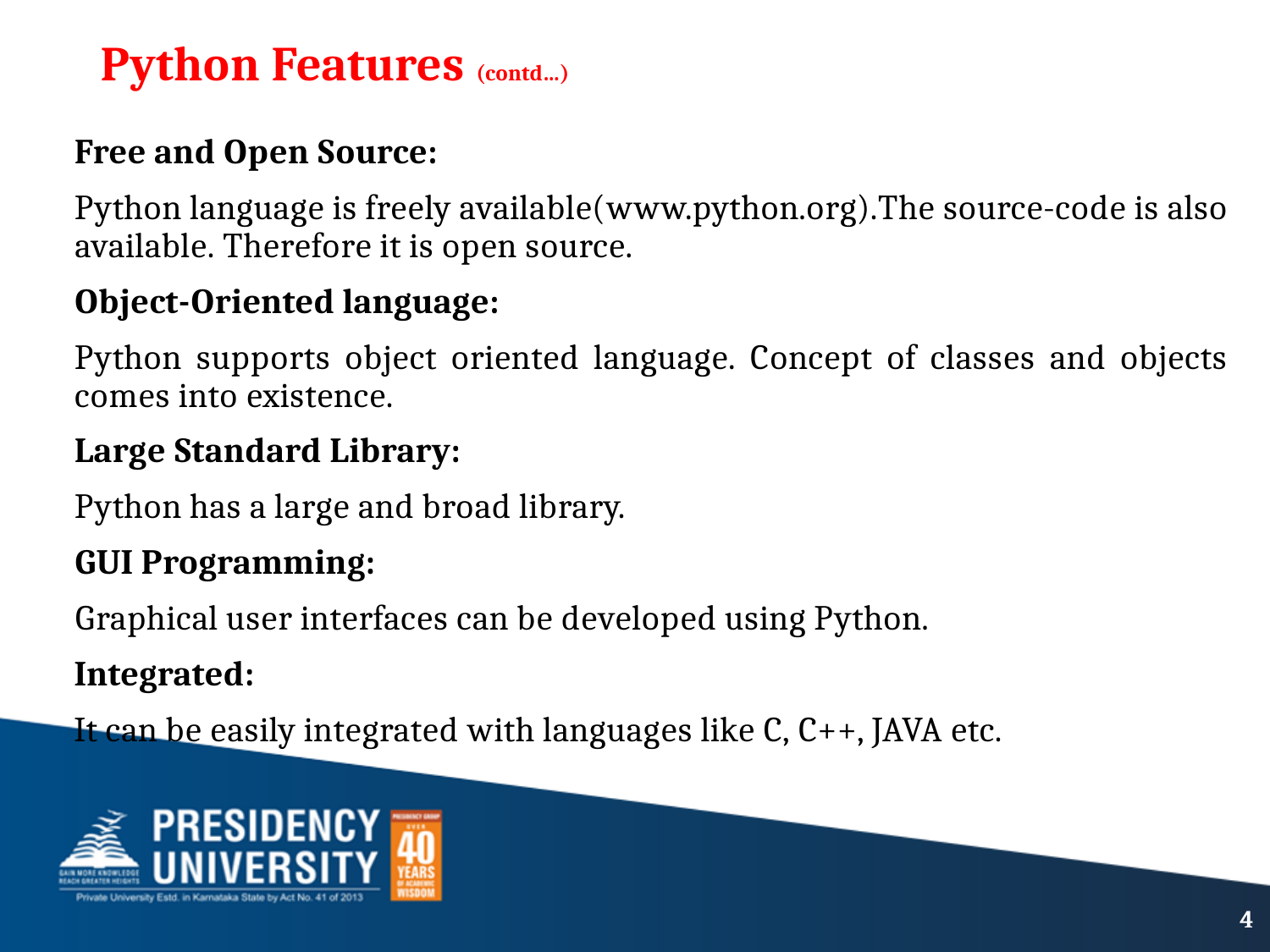

# Python Features (contd…)
Free and Open Source:
Python language is freely available(www.python.org).The source-code is also available. Therefore it is open source.
Object-Oriented language:
Python supports object oriented language. Concept of classes and objects comes into existence.
Large Standard Library:
Python has a large and broad library.
GUI Programming:
Graphical user interfaces can be developed using Python.
Integrated:
It can be easily integrated with languages like C, C++, JAVA etc.

4